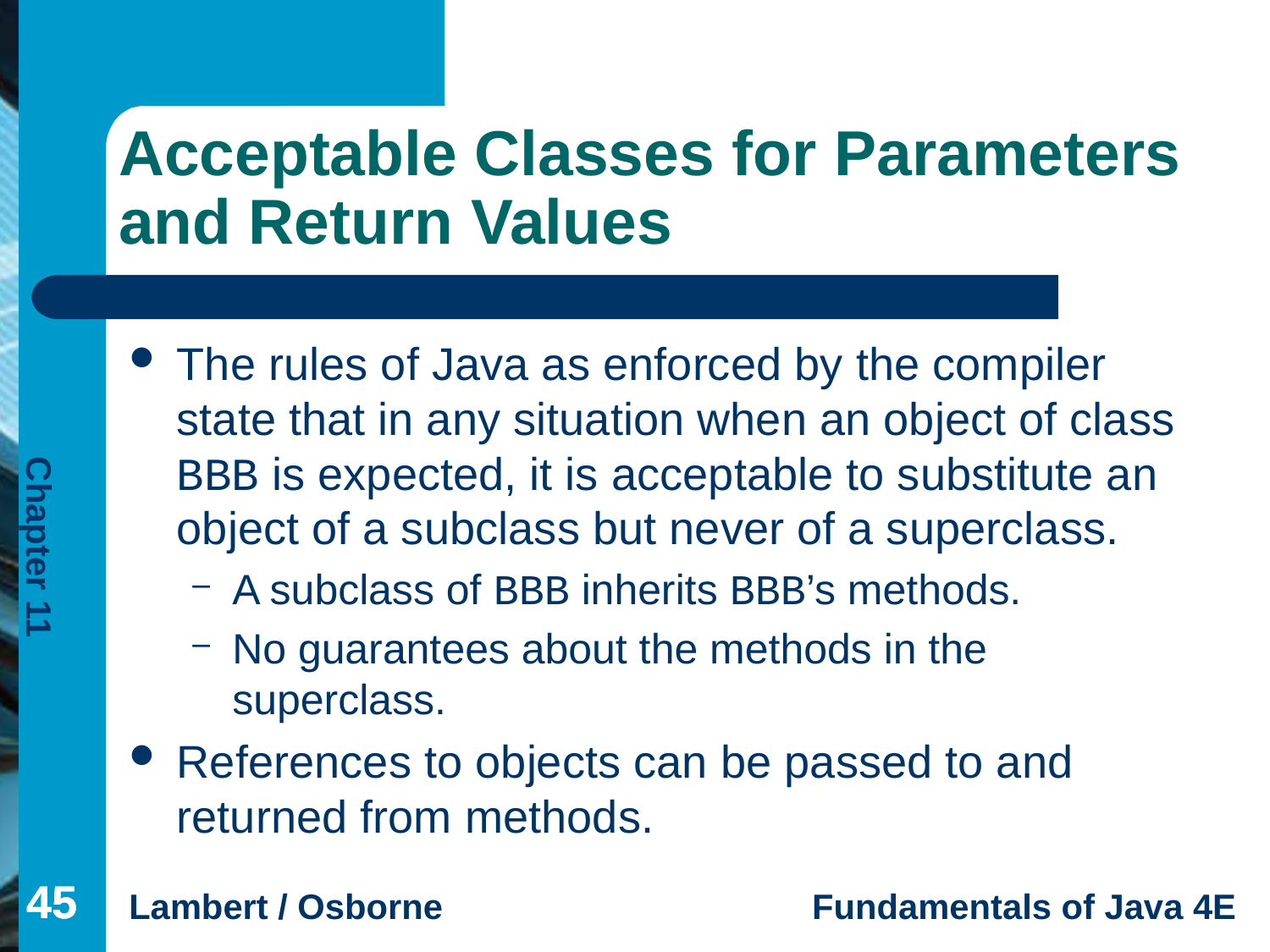

# Acceptable Classes for Parameters and Return Values
The rules of Java as enforced by the compiler state that in any situation when an object of class BBB is expected, it is acceptable to substitute an object of a subclass but never of a superclass.
A subclass of BBB inherits BBB’s methods.
No guarantees about the methods in the superclass.
References to objects can be passed to and returned from methods.
45
45
45